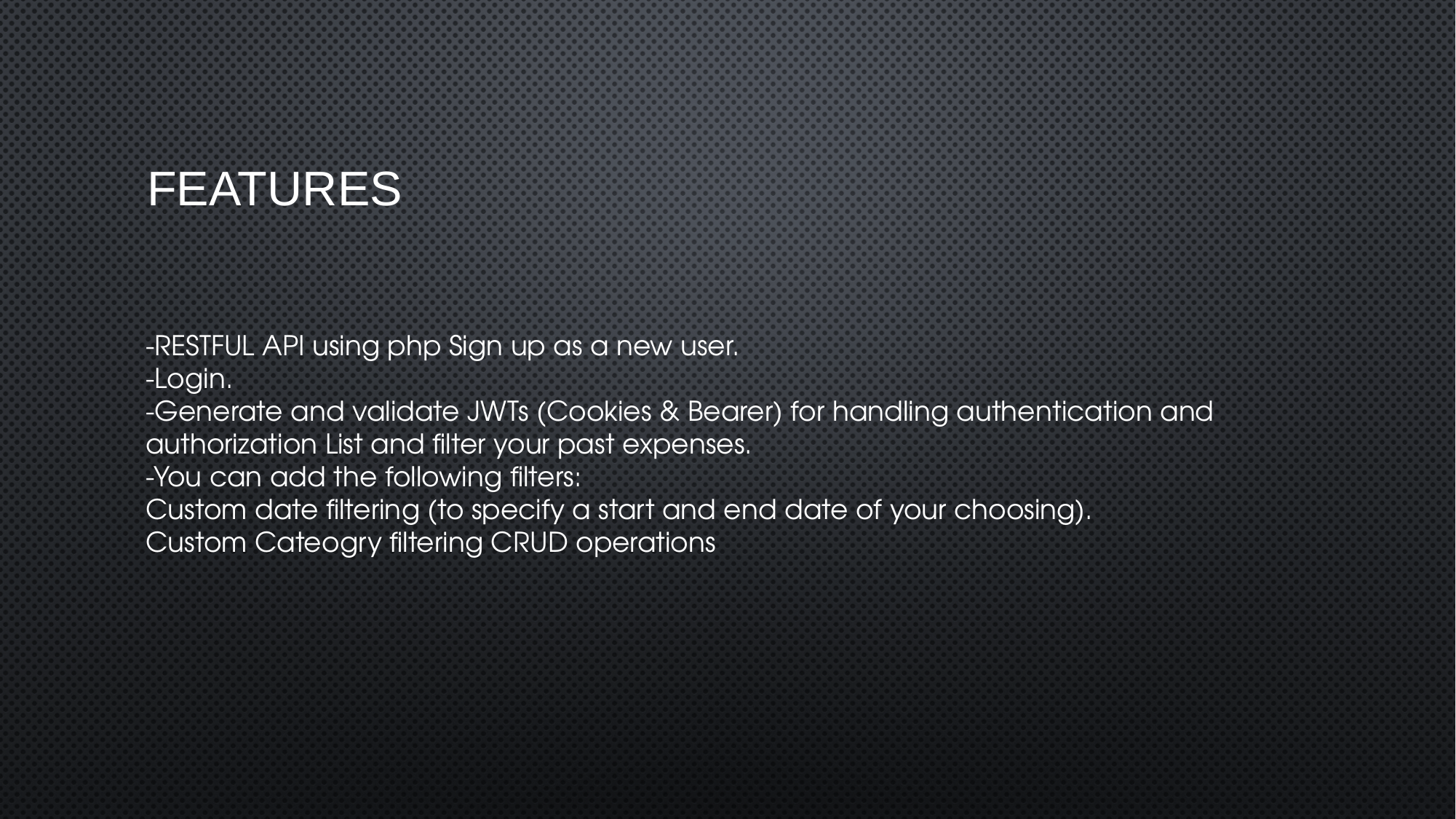

# Features
-RESTFUL API using php Sign up as a new user.
-Login.
-Generate and validate JWTs (Cookies & Bearer) for handling authentication and
authorization List and filter your past expenses.
-You can add the following filters:
Custom date filtering (to specify a start and end date of your choosing).
Custom Cateogry filtering CRUD operations